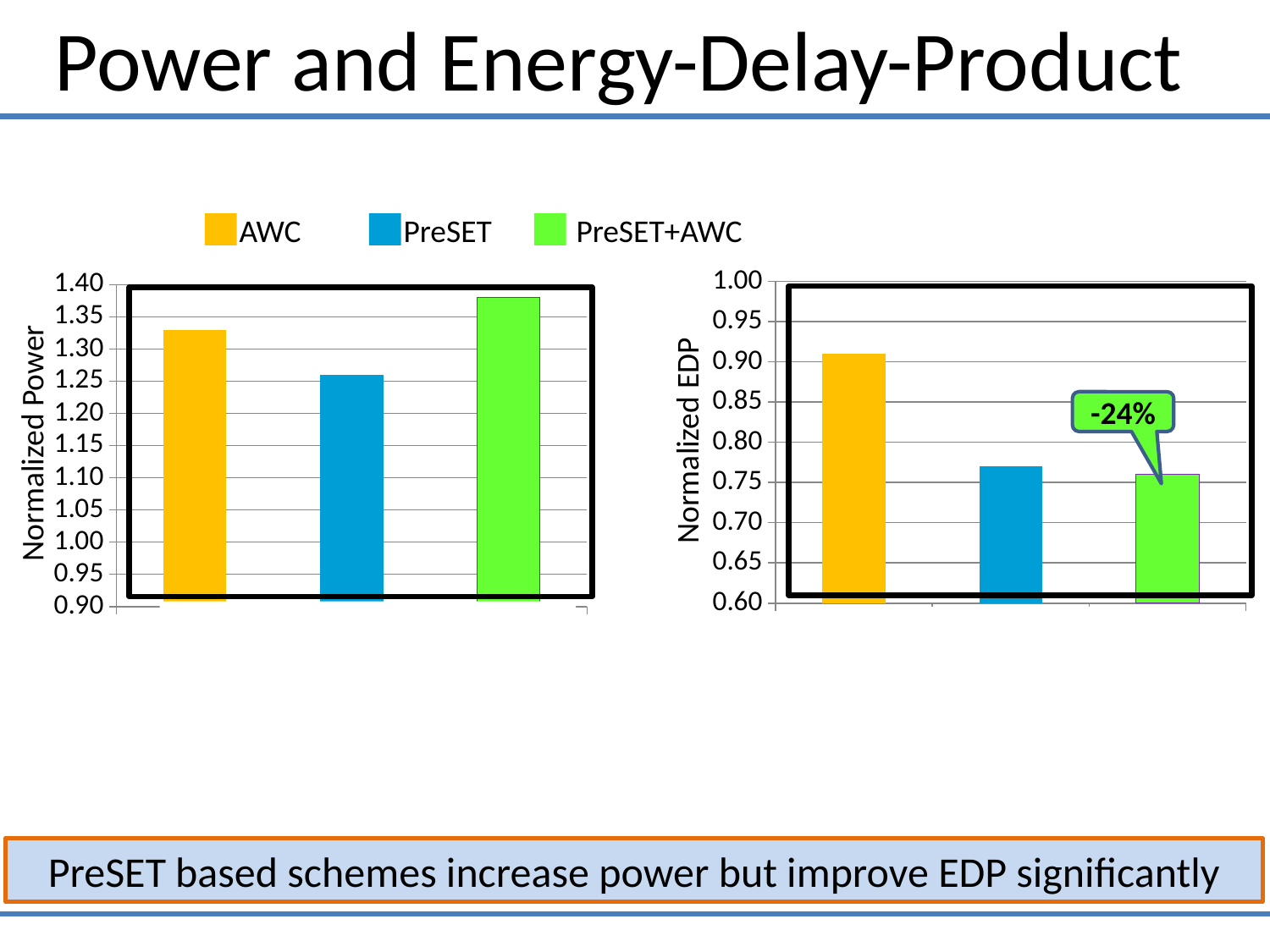

Power and Energy-Delay-Product
AWC

PreSET

 PreSET+AWC

### Chart

| Category |  |
|---|---|

### Chart

| Category |  |
|---|---|

-24%
Normalized EDP
Normalized Power

PreSET based schemes increase power but improve EDP significantly